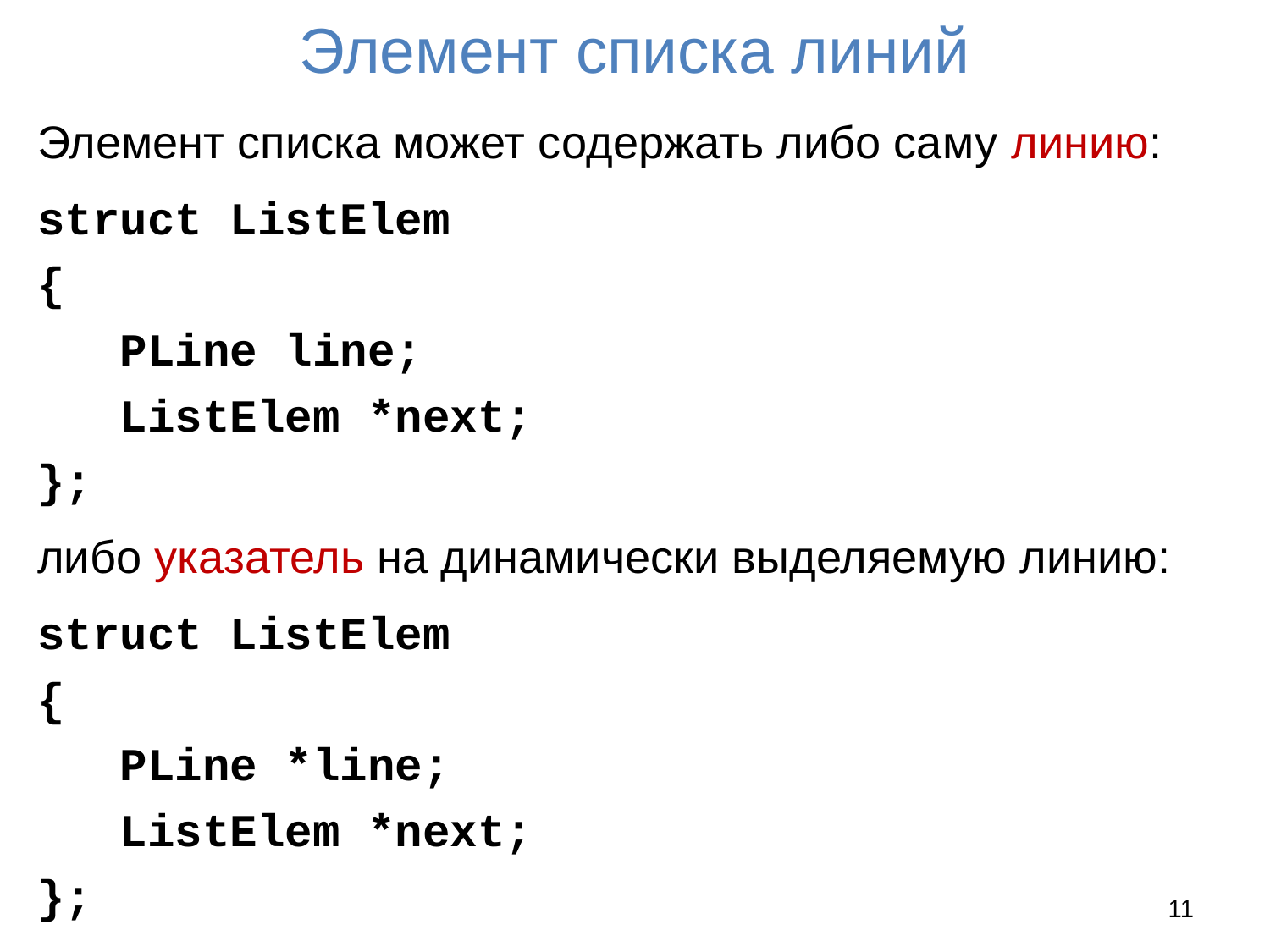

# Элемент списка линий
Элемент списка может содержать либо саму линию:
struct ListElem
{
   PLine line;
   ListElem *next;
};
либо указатель на динамически выделяемую линию:
struct ListElem
{
   PLine *line;
   ListElem *next;
};

11